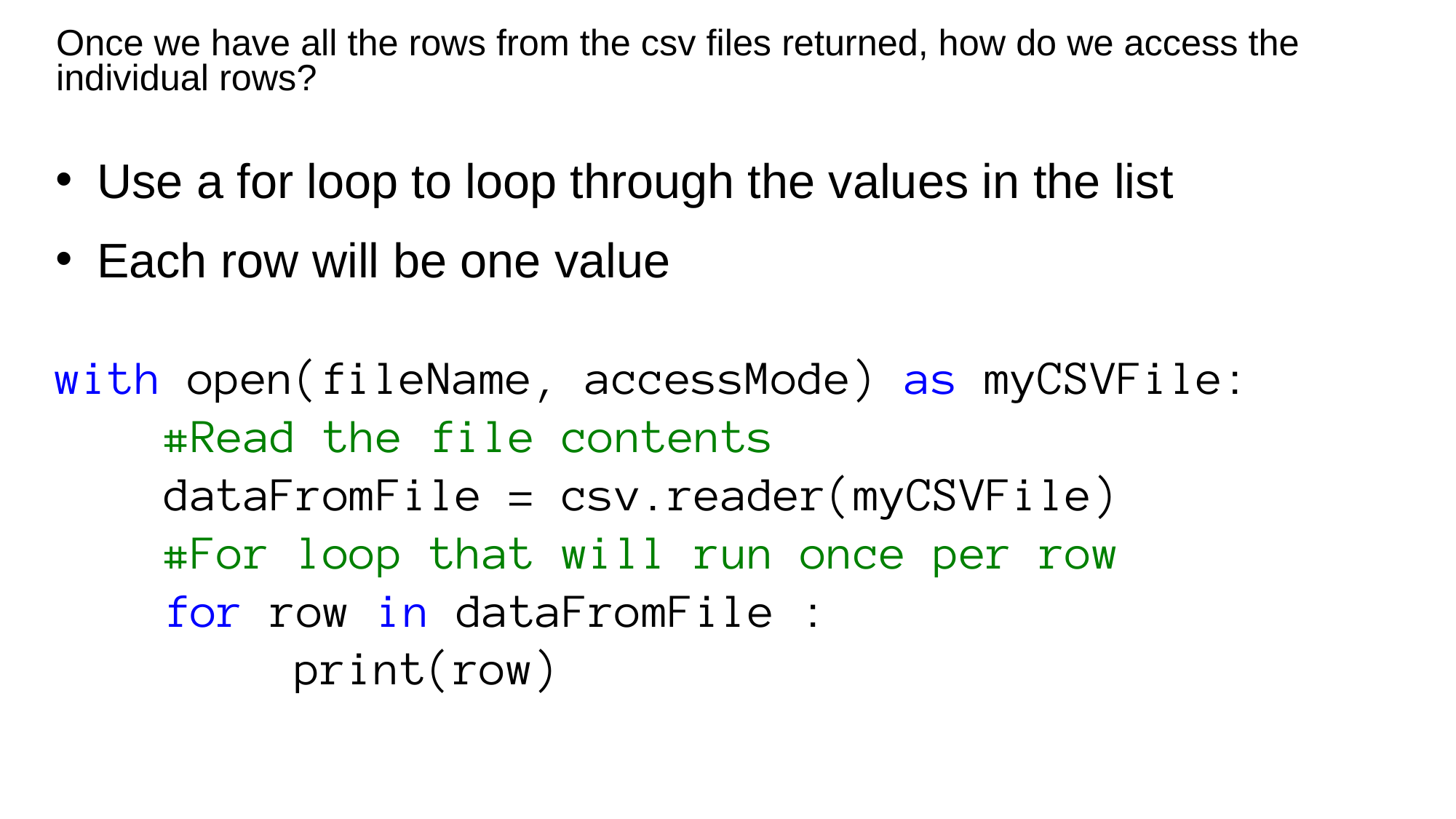

Once we have all the rows from the csv files returned, how do we access the individual rows?
Use a for loop to loop through the values in the list
Each row will be one value

with open(fileName, accessMode) as myCSVFile:
	#Read the file contents
	dataFromFile = csv.reader(myCSVFile)
	#For loop that will run once per row
	for row in dataFromFile :
         print(row)